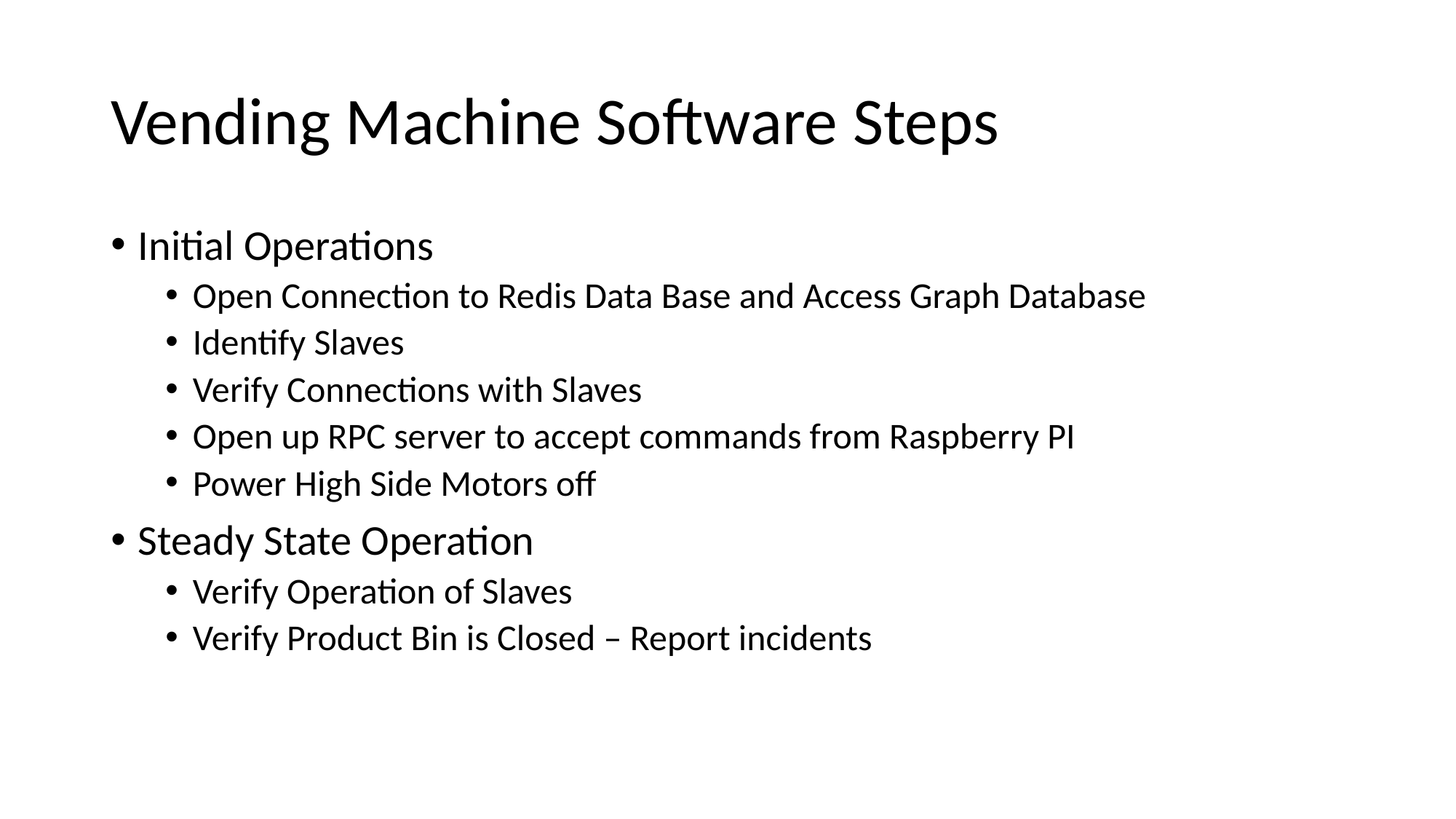

# Vending Machine Software Steps
Initial Operations
Open Connection to Redis Data Base and Access Graph Database
Identify Slaves
Verify Connections with Slaves
Open up RPC server to accept commands from Raspberry PI
Power High Side Motors off
Steady State Operation
Verify Operation of Slaves
Verify Product Bin is Closed – Report incidents